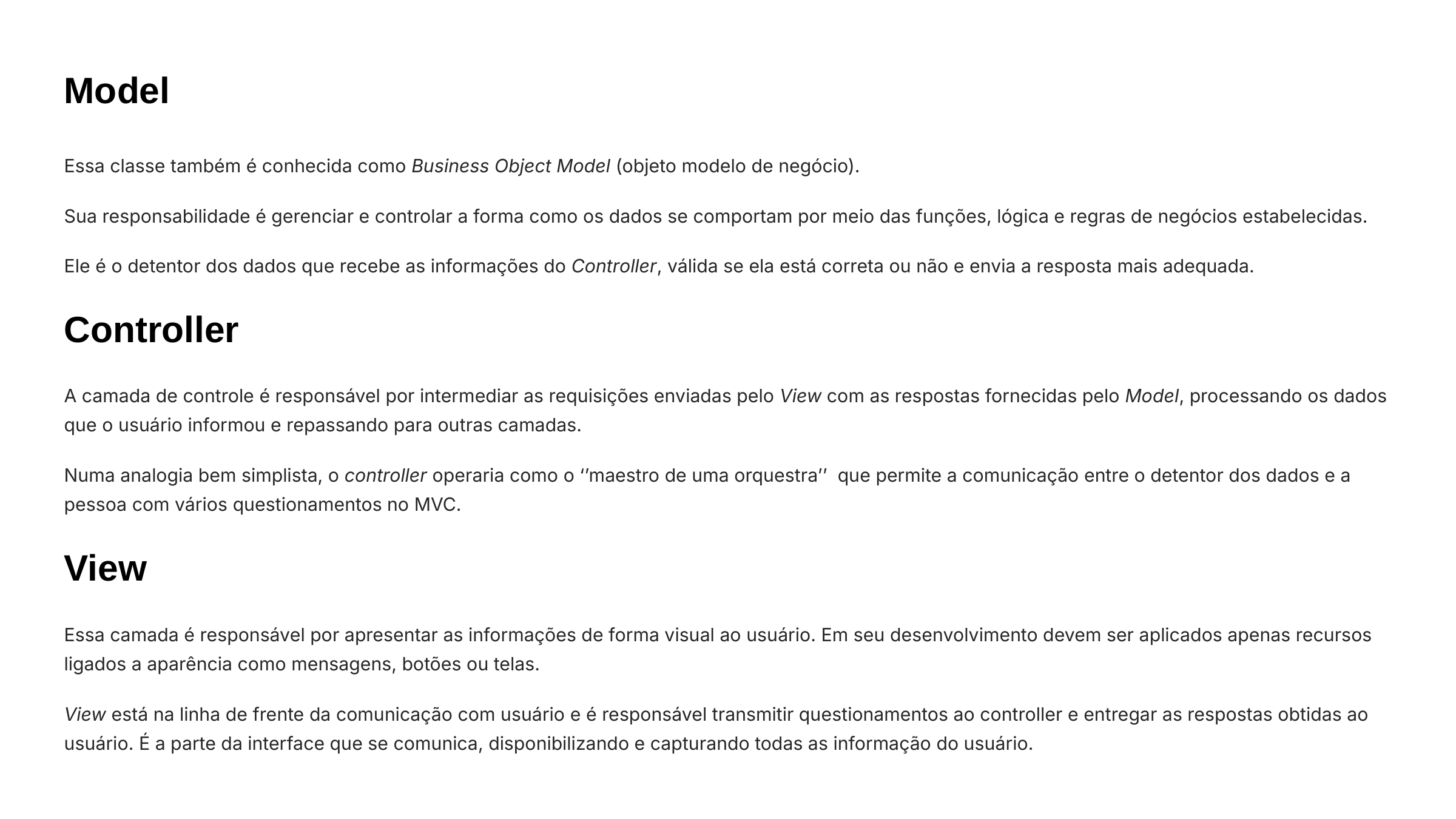

Model
Essa classe também é conhecida como Business Object Model (objeto modelo de negócio).
Sua responsabilidade é gerenciar e controlar a forma como os dados se comportam por meio das funções, lógica e regras de negócios estabelecidas.
Ele é o detentor dos dados que recebe as informações do Controller, válida se ela está correta ou não e envia a resposta mais adequada.
Controller
A camada de controle é responsável por intermediar as requisições enviadas pelo View com as respostas fornecidas pelo Model, processando os dados que o usuário informou e repassando para outras camadas.
Numa analogia bem simplista, o controller operaria como o ‘’maestro de uma orquestra’’  que permite a comunicação entre o detentor dos dados e a pessoa com vários questionamentos no MVC.
View
Essa camada é responsável por apresentar as informações de forma visual ao usuário. Em seu desenvolvimento devem ser aplicados apenas recursos ligados a aparência como mensagens, botões ou telas.
View está na linha de frente da comunicação com usuário e é responsável transmitir questionamentos ao controller e entregar as respostas obtidas ao usuário. É a parte da interface que se comunica, disponibilizando e capturando todas as informação do usuário.